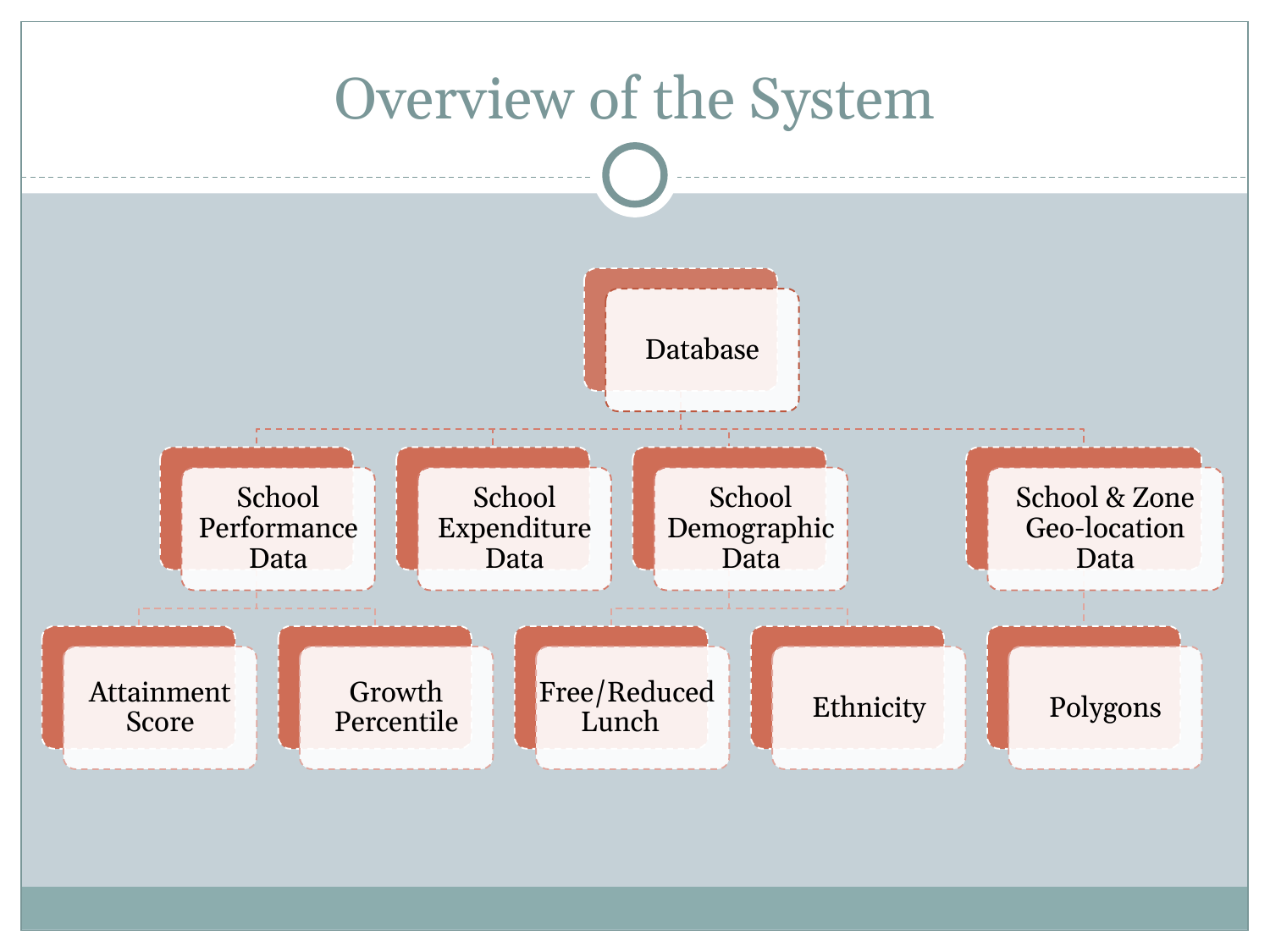

# Overview of the System

Database

School Performance Data
School Expenditure Data
School Demographic Data
School & Zone Geo-location Data

Attainment Score
Growth Percentile
Ethnicity
Polygons
  Free/Reduced Lunch